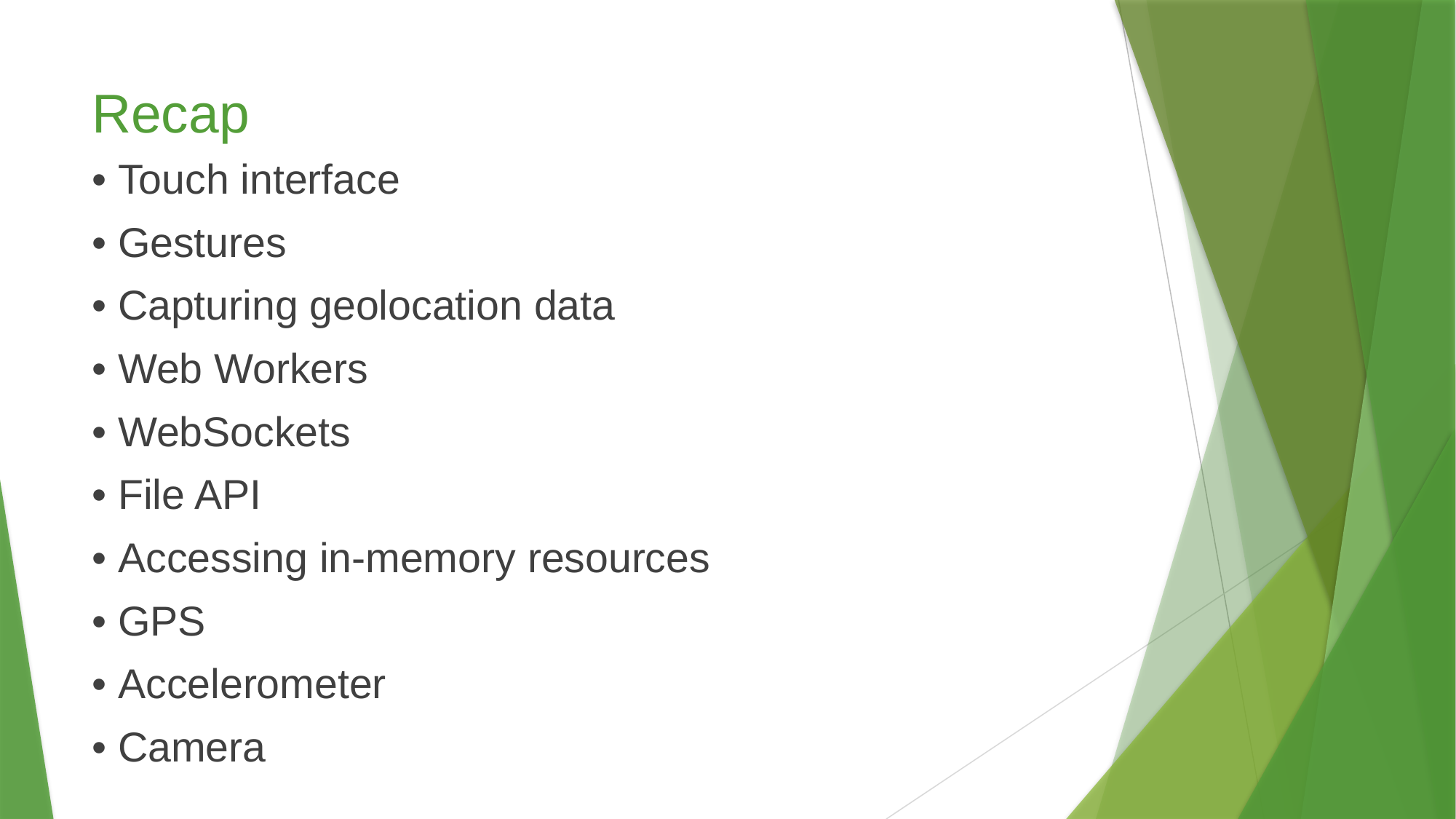

# Recap
• Touch interface
• Gestures
• Capturing geolocation data
• Web Workers
• WebSockets
• File API
• Accessing in-memory resources
• GPS
• Accelerometer
• Camera